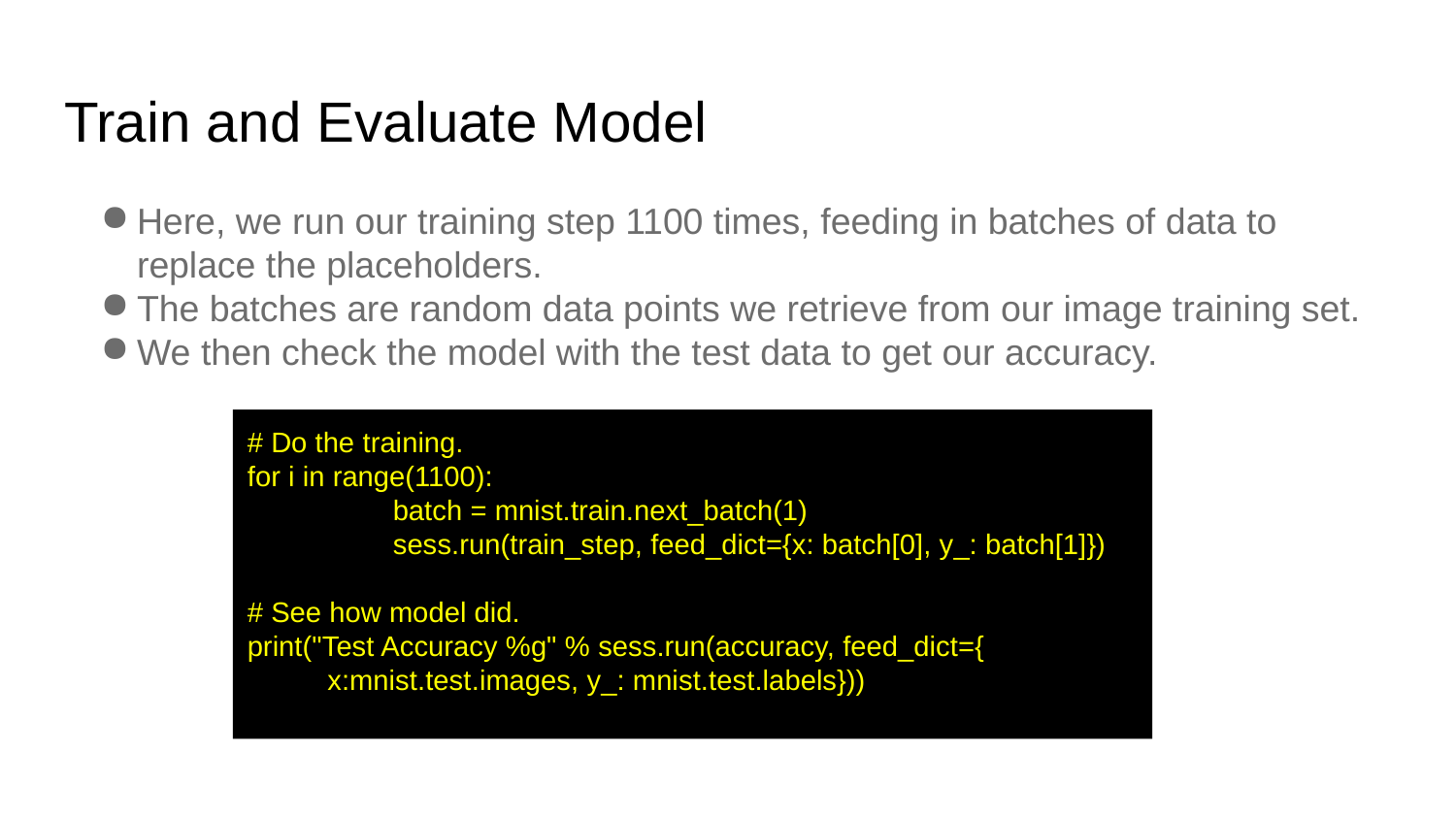

# Train and Evaluate Model
Here, we run our training step 1100 times, feeding in batches of data to replace the placeholders.
The batches are random data points we retrieve from our image training set.
We then check the model with the test data to get our accuracy.
# Do the training.
for i in range(1100):
    	batch = mnist.train.next_batch(1)
    	sess.run(train_step, feed_dict={x: batch[0], y_: batch[1]})

# See how model did.
print("Test Accuracy %g" % sess.run(accuracy, feed_dict={
          x:mnist.test.images, y_: mnist.test.labels}))